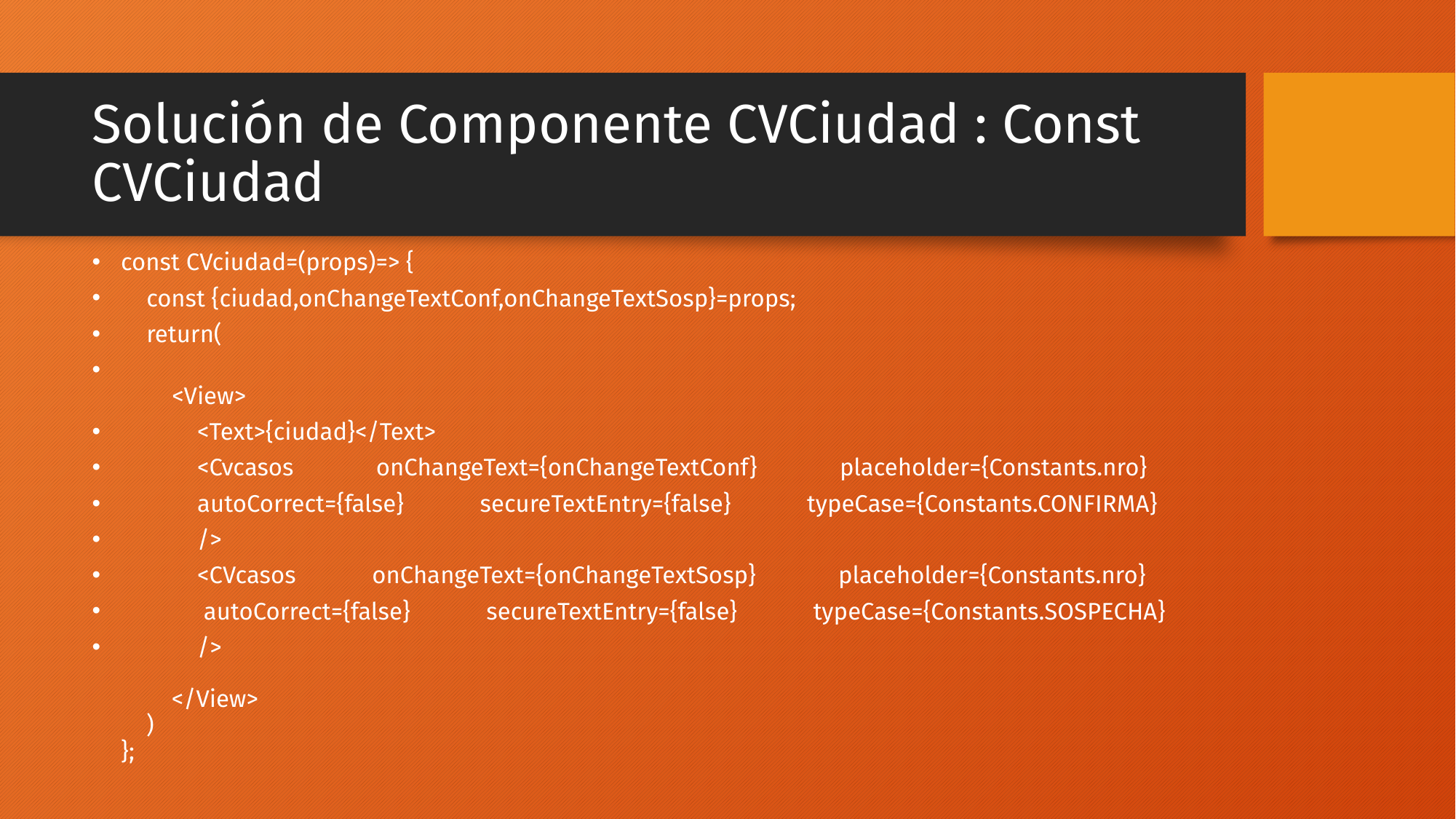

# Solución de Componente CVCiudad : Const CVCiudad
const CVciudad=(props)=> {
    const {ciudad,onChangeTextConf,onChangeTextSosp}=props;
    return(
        <View>
            <Text>{ciudad}</Text>
            <Cvcasos             onChangeText={onChangeTextConf}             placeholder={Constants.nro}
            autoCorrect={false}            secureTextEntry={false}            typeCase={Constants.CONFIRMA}
            />
            <CVcasos            onChangeText={onChangeTextSosp}             placeholder={Constants.nro}
             autoCorrect={false}            secureTextEntry={false}            typeCase={Constants.SOSPECHA}
            />
        </View>
    )
};